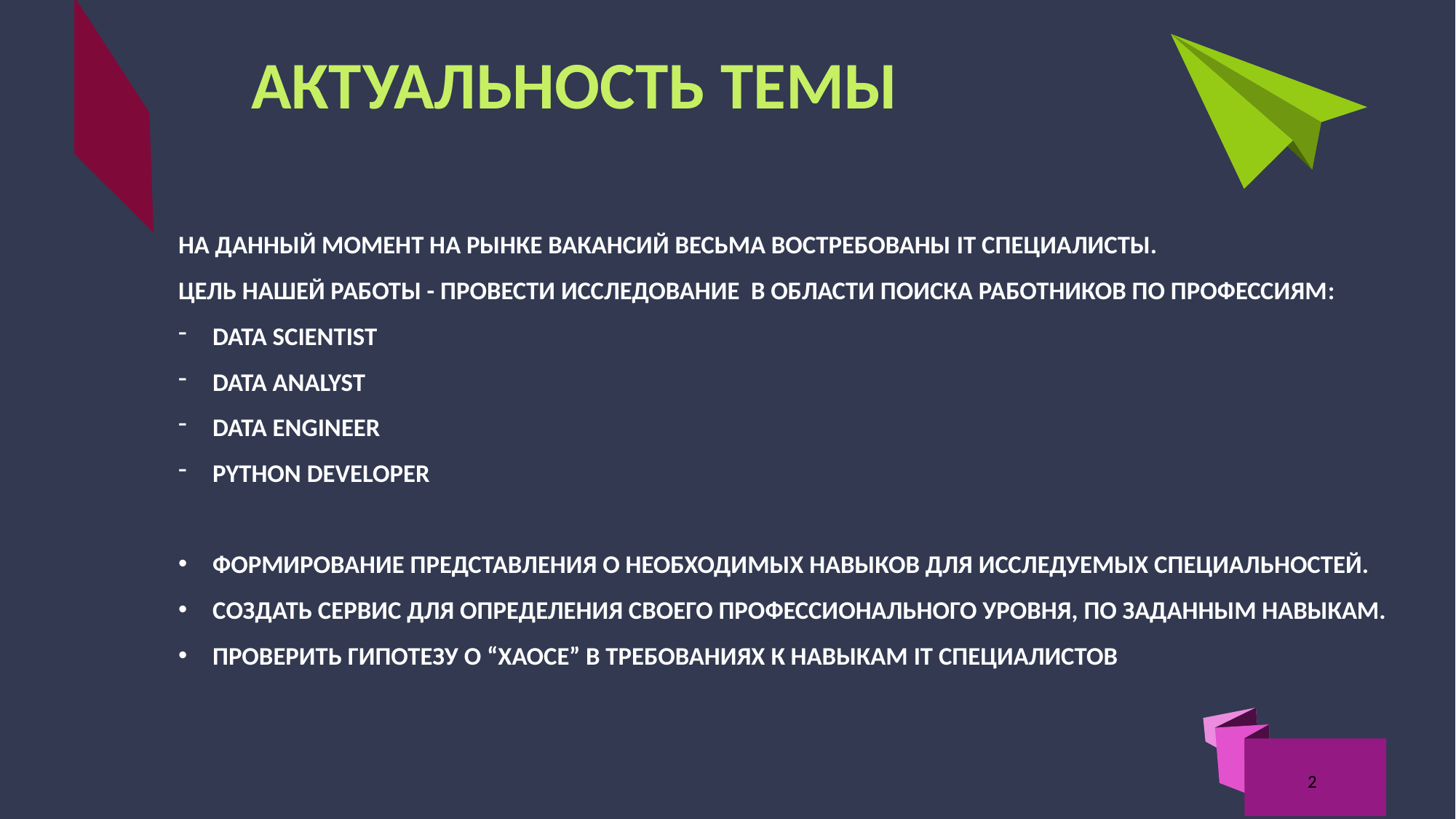

# Актуальность темы

на данный момент на рынке вакансий весьма востребованы it специалисты.
Цель нашей работы - провести исследование  в области поиска работников по профессиям:
Data scientist
Data Analyst
Data engineer
Python developer

Формирование представления о необходимых навыков для исследуемых специальностей.
Создать сервис для определения своего профессионального уровня, по заданным навыкам.
Проверить гипотезу о “хаосе” в требованиях к навыкам IT специалистов

2
Photo credit: padrinan via Pixabay (Creative Commons Zero license)